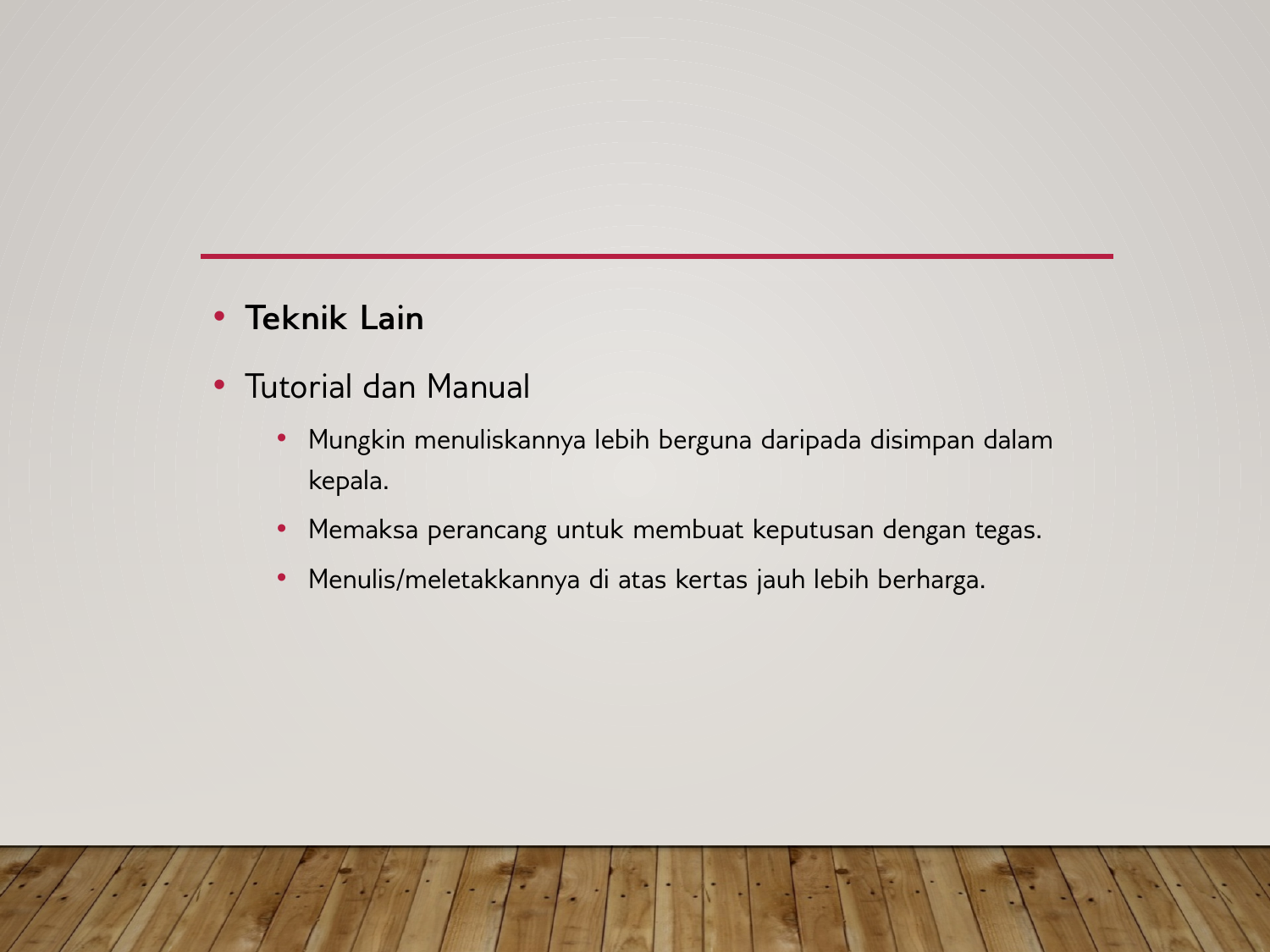

#
Teknik Lain
Tutorial dan Manual
Mungkin menuliskannya lebih berguna daripada disimpan dalam kepala.
Memaksa perancang untuk membuat keputusan dengan tegas.
Menulis/meletakkannya di atas kertas jauh lebih berharga.